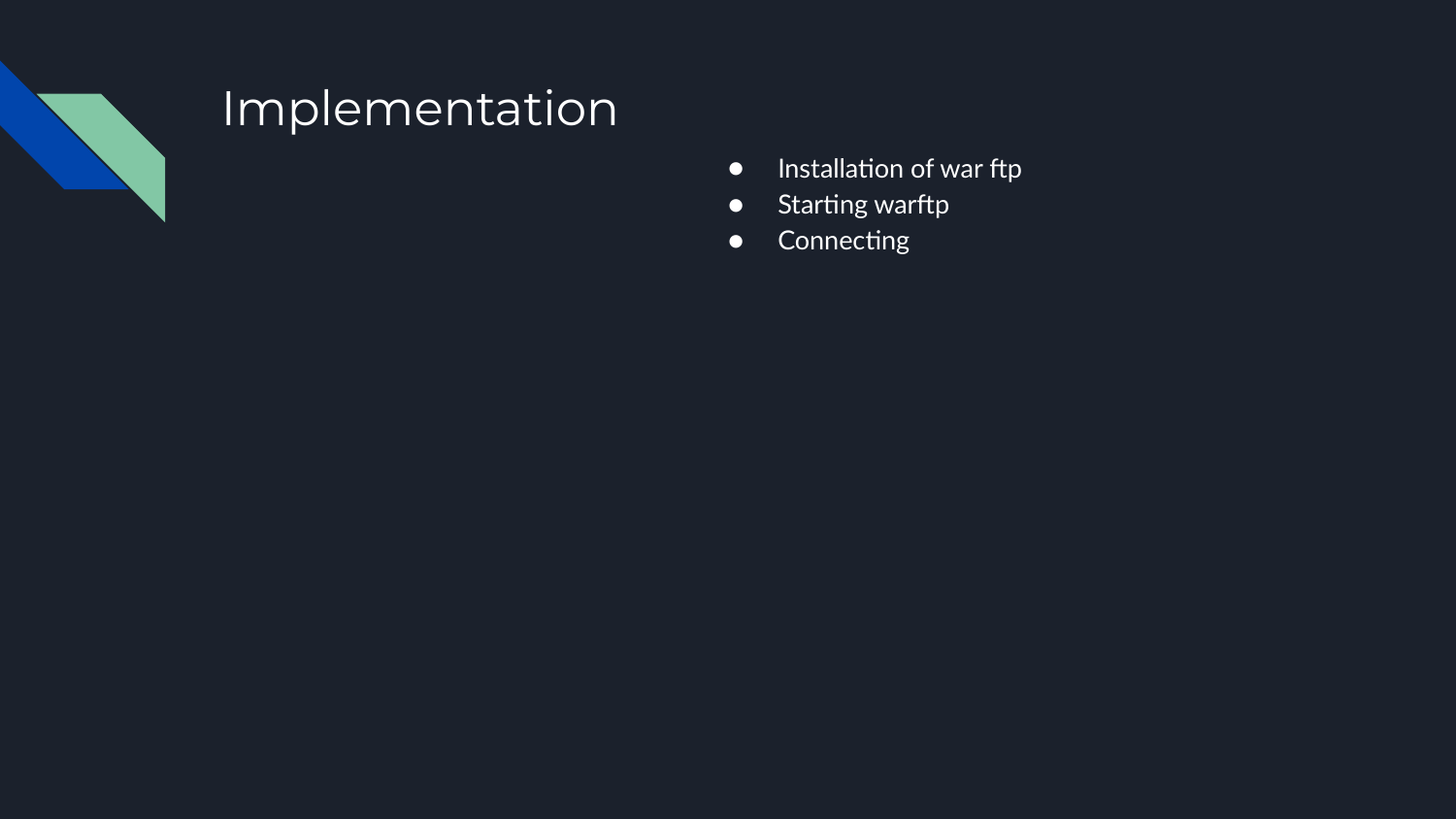

Installation of war ftp
Starting warftp
Connecting

# Implementation